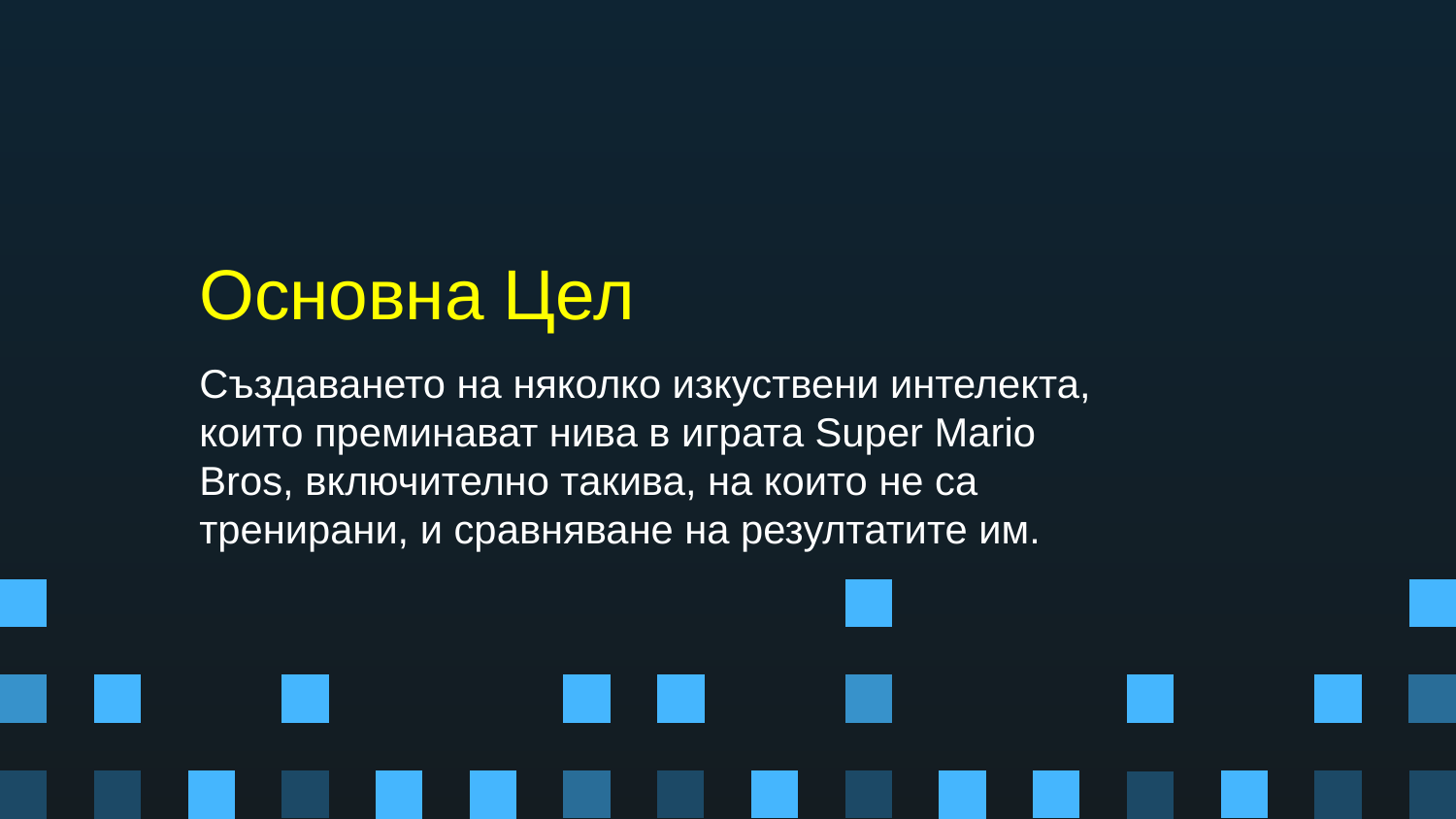

# Основна Цел
Създаването на няколко изкуствени интелекта, които преминават нива в играта Super Mario Bros, включително такива, на които не са тренирани, и сравняване на резултатите им.